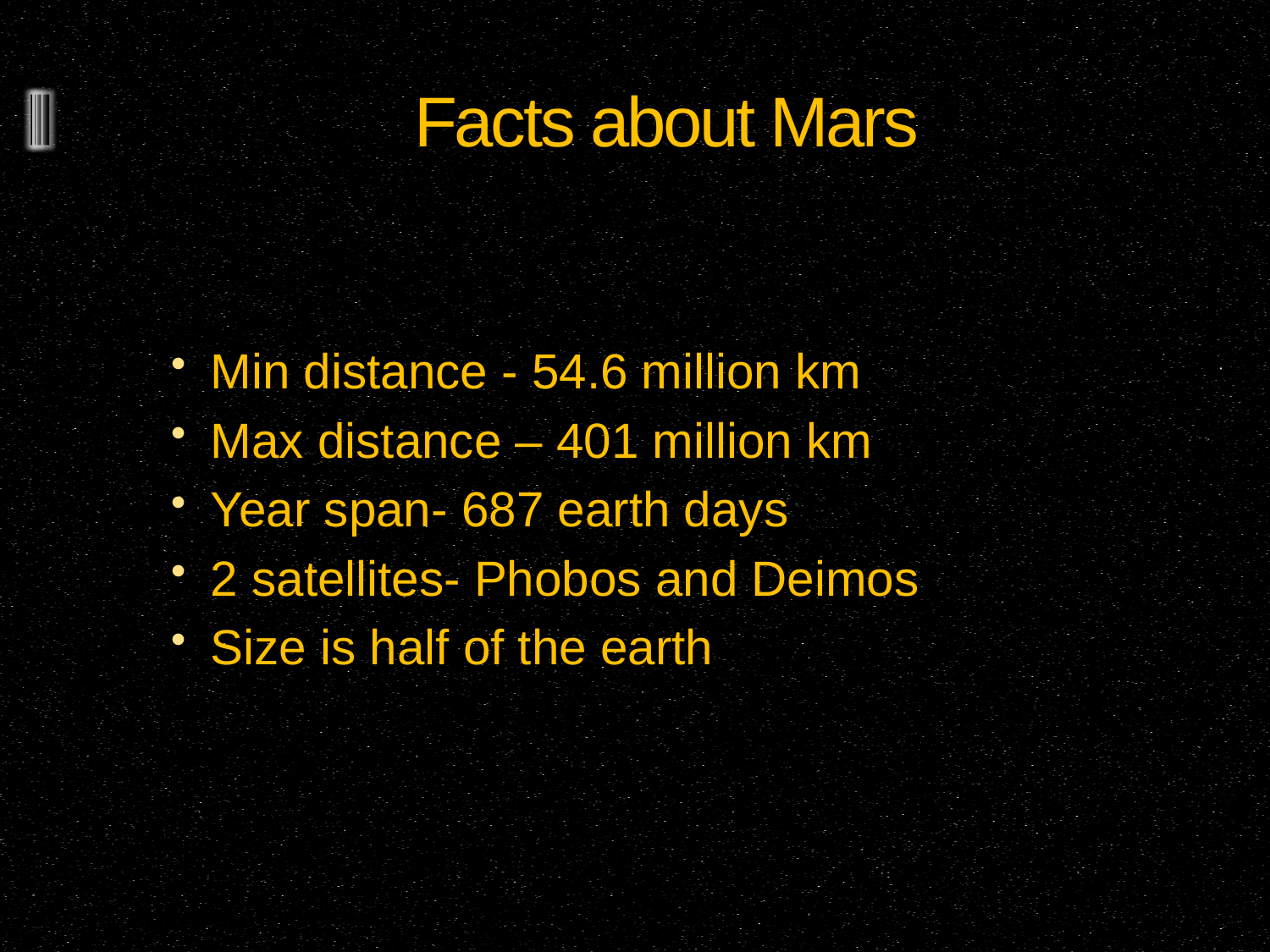

# Facts about Mars

Min distance - 54.6 million km
Max distance – 401 million km
Year span- 687 earth days
2 satellites- Phobos and Deimos
Size is half of the earth